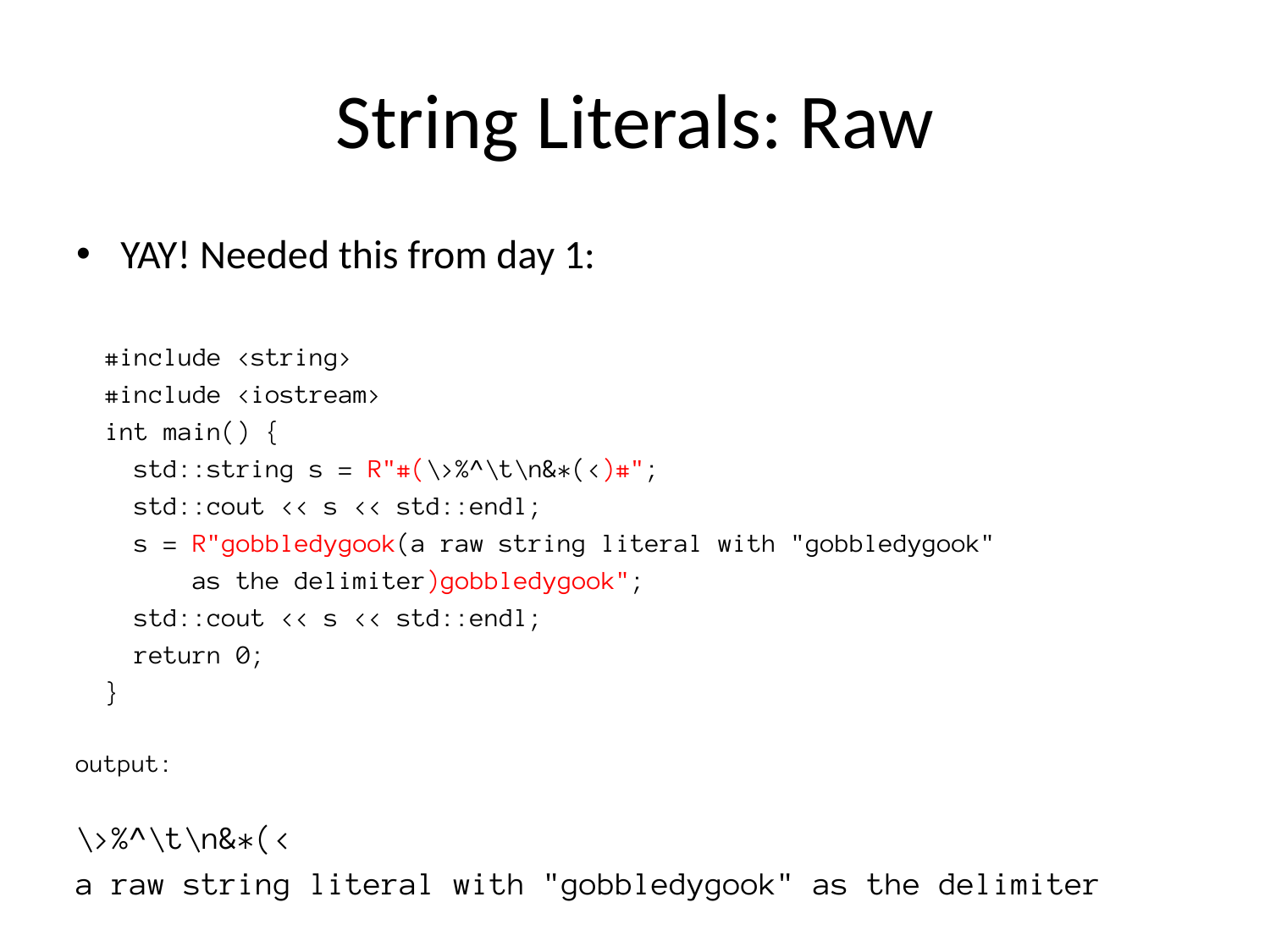

# String Literals: Raw
YAY! Needed this from day 1:

  #include <string>
  #include <iostream>
  int main() {
    std::string s = R"#(\>%^\t\n&*(<)#";
    std::cout << s << std::endl;
    s = R"gobbledygook(a raw string literal with "gobbledygook"
        as the delimiter)gobbledygook";
    std::cout << s << std::endl;
    return 0;
  }

output:

\>%^\t\n&*(<
a raw string literal with "gobbledygook" as the delimiter